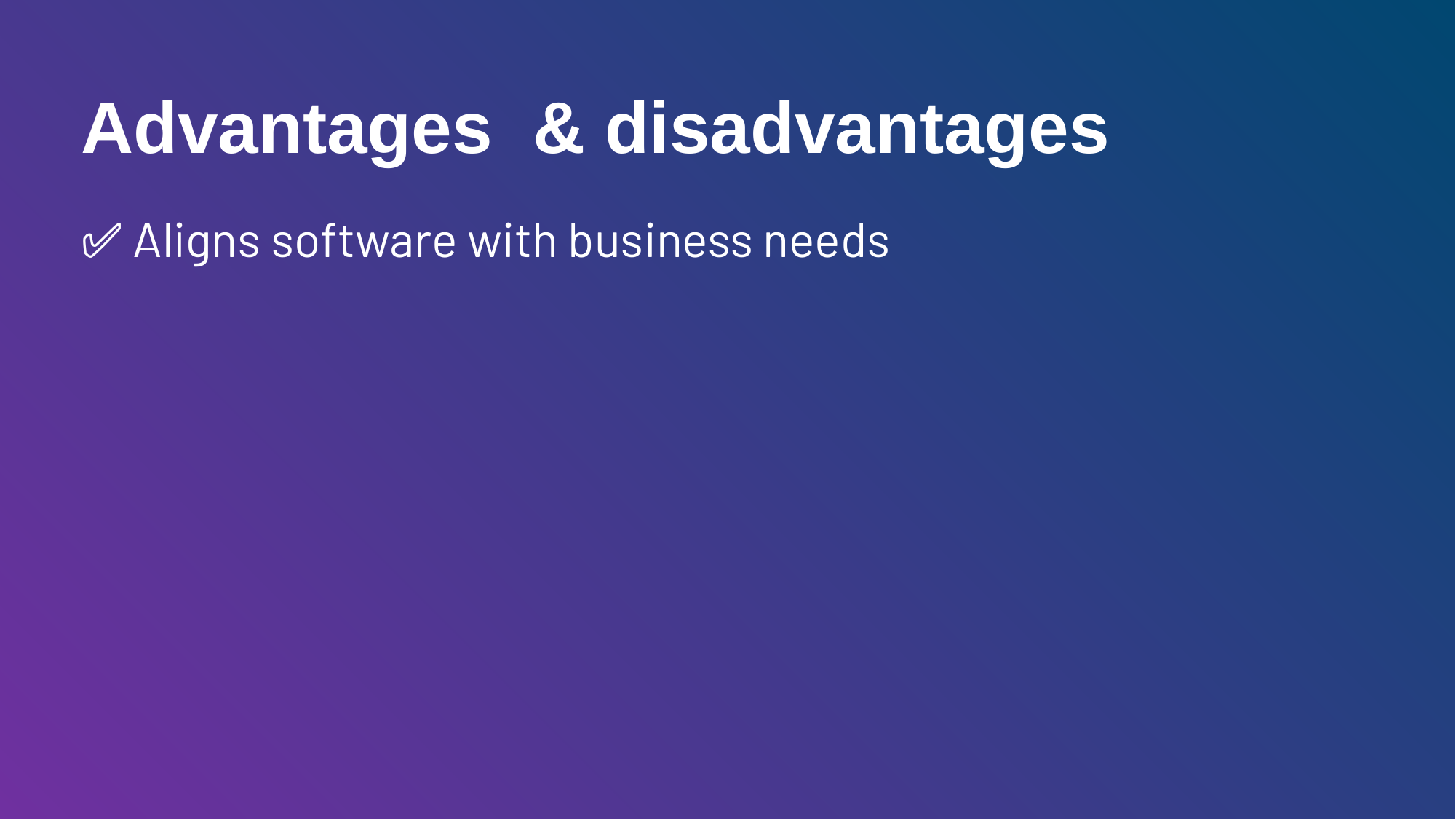

Advantages  & disadvantages
✅ Aligns software with business needs
✅ Encapsulation of business rules